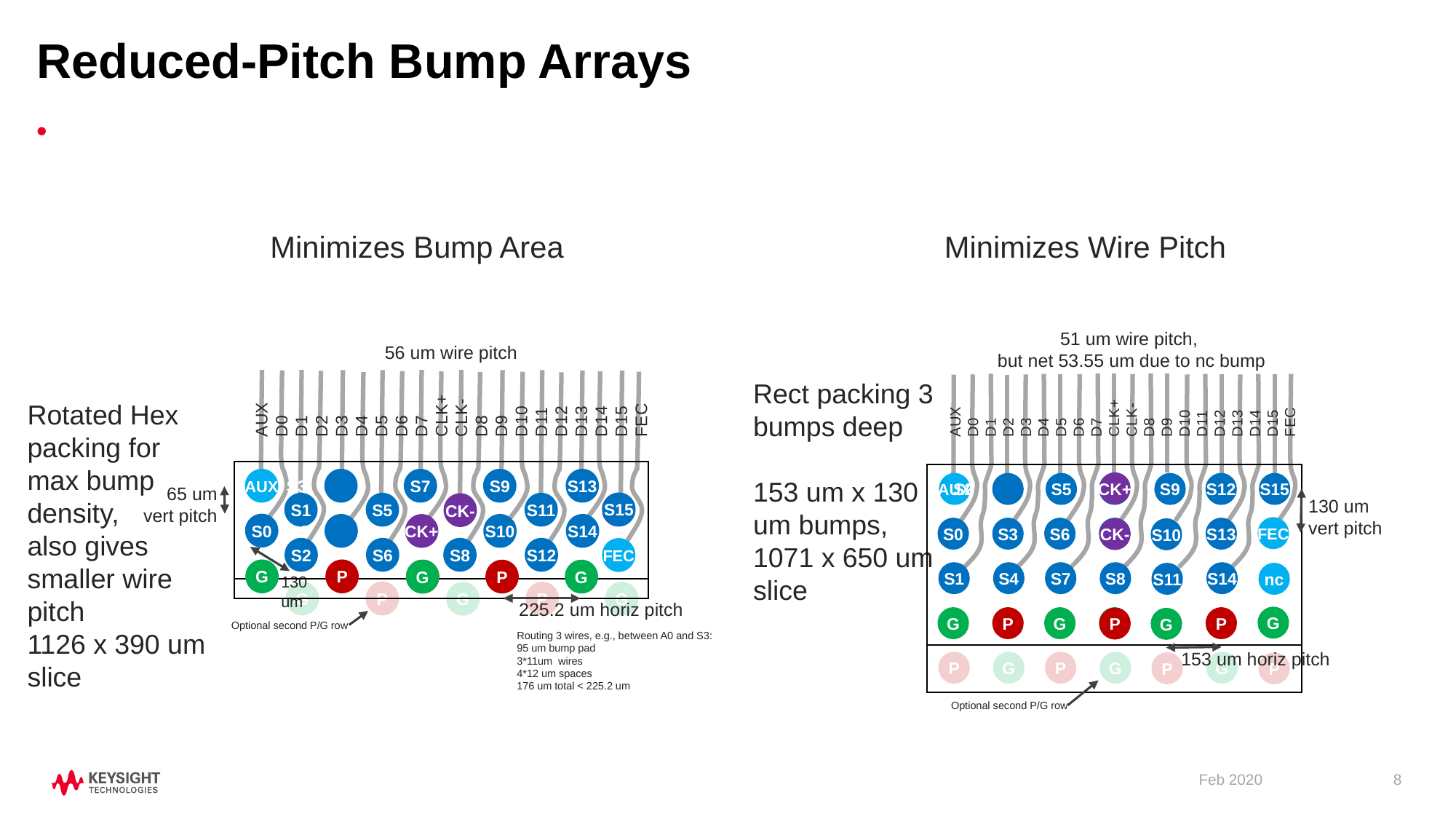

# Reduced-Pitch Bump Arrays

AUX
D0
D1
D2
D3
D4
D5
D6
D7
CLK+
CLK-
D8
D9
D10
D11
D12
D13
D14
D15
FEC
Minimizes Bump Area
Minimizes Wire Pitch
AUX
D0
D1
D2
D3
D4
D5
D6
D7
CLK+
CLK-
D8
D9
D10
D11
D12
D13
D14
D15
FEC
51 um wire pitch,
but net 53.55 um due to nc bump
56 um wire pitch

Rect packing 3 bumps deep

153 um x 130 um bumps,
1071 x 650 um slice

Rotated Hex packing for
max bump density,
also gives smaller wire pitch
1126 x 390 um slice

AUX
S3
S7
S9
S13
S15
S1
S5
S11
CK+
CK-
S0
S4
S10
S14
CK+
S2
S6
S8
S12
FEC
G
P
P
P
G
G

CK+
AUX
S2
S5
S5
S9
S12
S15
FEC
S0
S3
S6
S6
S13
CK-
S10
S1
S4
S7
S8
S14
S11
nc
65 um
vert pitch
130 um
vert pitch
130 um

G
P
P
G
G
225.2 um horiz pitch
G
G
P
G
S6
P
P
G
Optional second P/G row
Routing 3 wires, e.g., between A0 and S3:
95 um bump pad
3*11um  wires
4*12 um spaces
176 um total < 225.2 um
153 um horiz pitch

P
G
P
G
G
P
P
Optional second P/G row